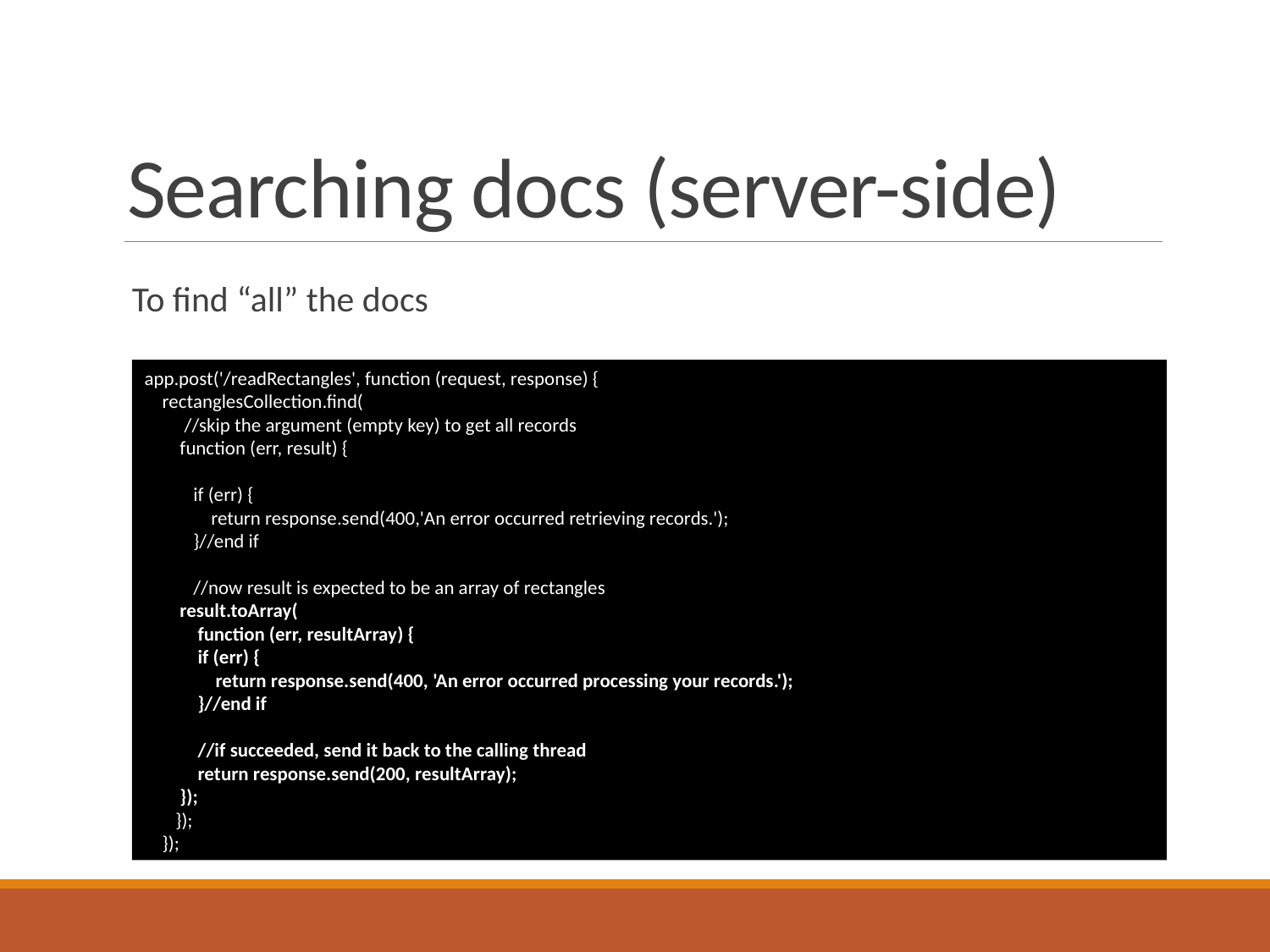

# Searching docs (server-side)
To find “all” the docs
app.post('/readRectangles', function (request, response) {
    rectanglesCollection.find(
         //skip the argument (empty key) to get all records
        function (err, result) {

           if (err) {
               return response.send(400,'An error occurred retrieving records.');
           }//end if

           //now result is expected to be an array of rectangles
        result.toArray(
            function (err, resultArray) {
            if (err) {
                return response.send(400, 'An error occurred processing your records.');
            }//end if

            //if succeeded, send it back to the calling thread
            return response.send(200, resultArray);
        });
       });
    });